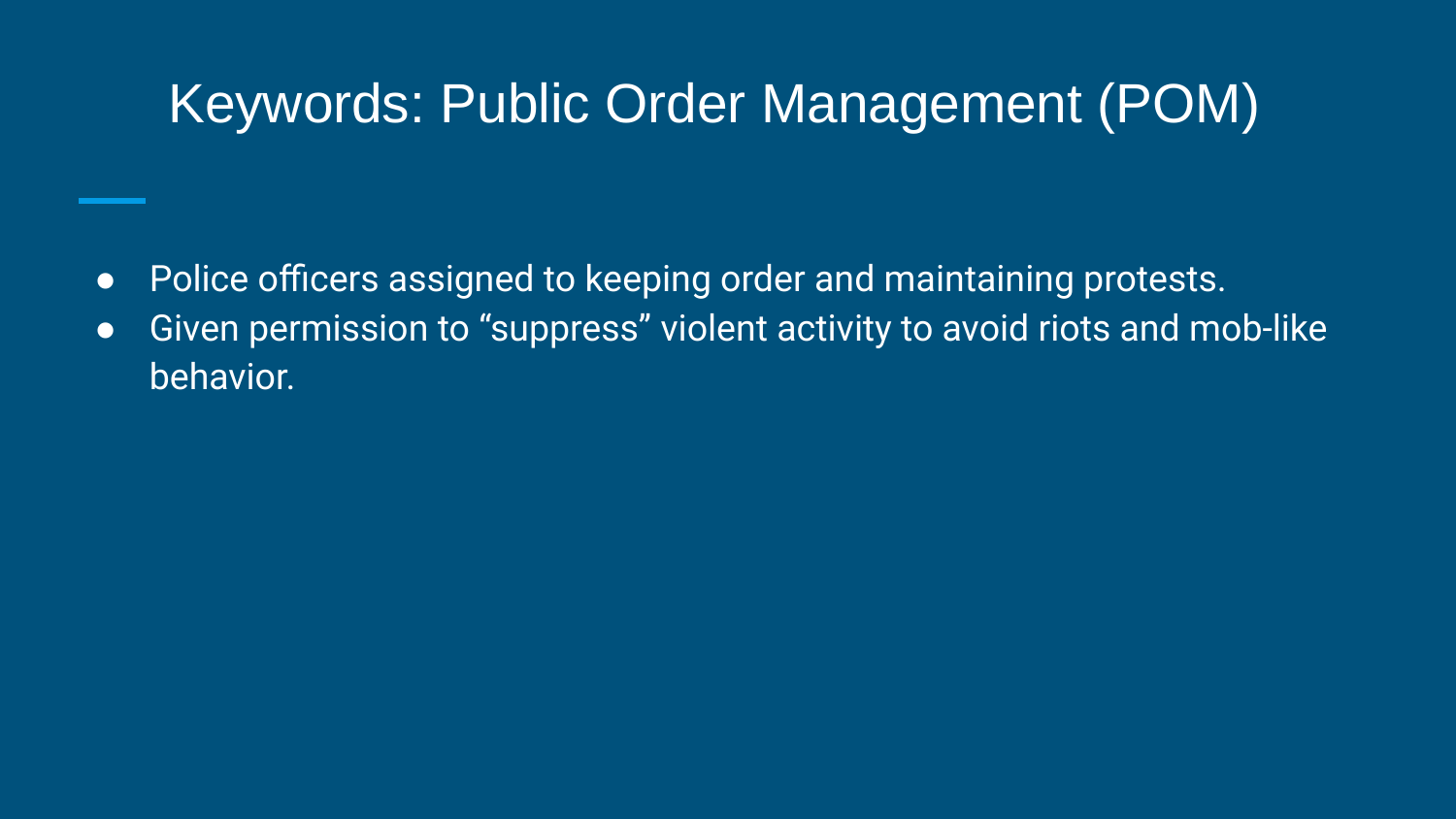

# Keywords: Public Order Management (POM)
Police officers assigned to keeping order and maintaining protests.
Given permission to “suppress” violent activity to avoid riots and mob-like behavior.